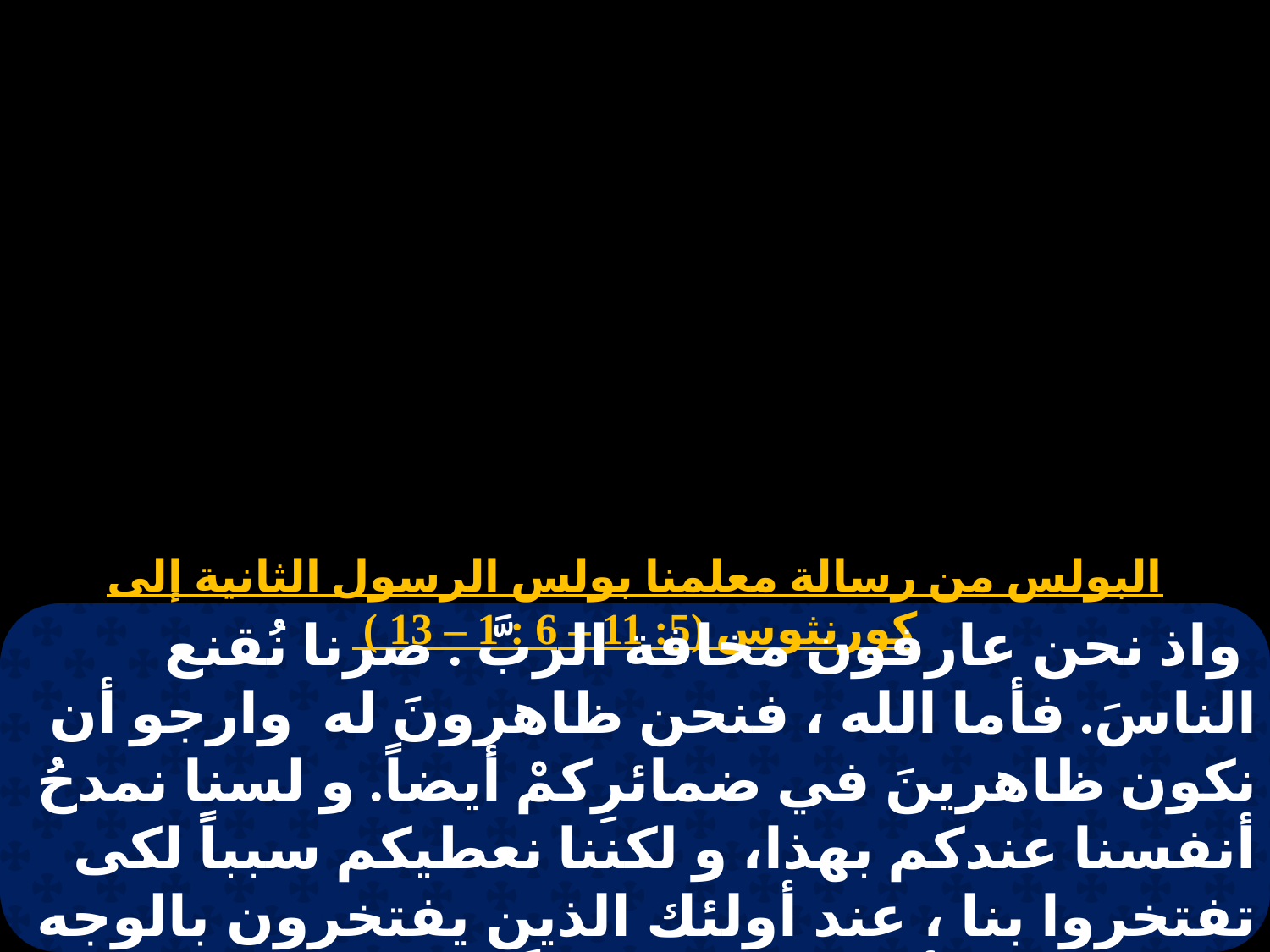

# 1 توت
البولس من رسالة معلمنا بولس الرسول الثانية إلى كورنثوس (5: 11 – 6 : 1 – 13 )
 واذ نحن عارفون مخافة الربَّ . صرنا نُقنع الناسَ. فأما الله ، فنحن ظاهرونَ له  وارجو أن نكون ظاهرينَ في ضمائرِكمْ أيضاً. و لسنا نمدحُ أنفسنا عندكم بهذا، و لكننا نعطيكم سبباً لكى تفتخروا بنا ، عند أولئك الذين يفتخرون بالوجه لا بالقلب . لأننا إن كنا جُهَّالاً فجهلنا لله . و إن كنا عقلاء فعقلنا لكم. لأن حب المسيح يضطرَّنا إلى هذا الفكر .